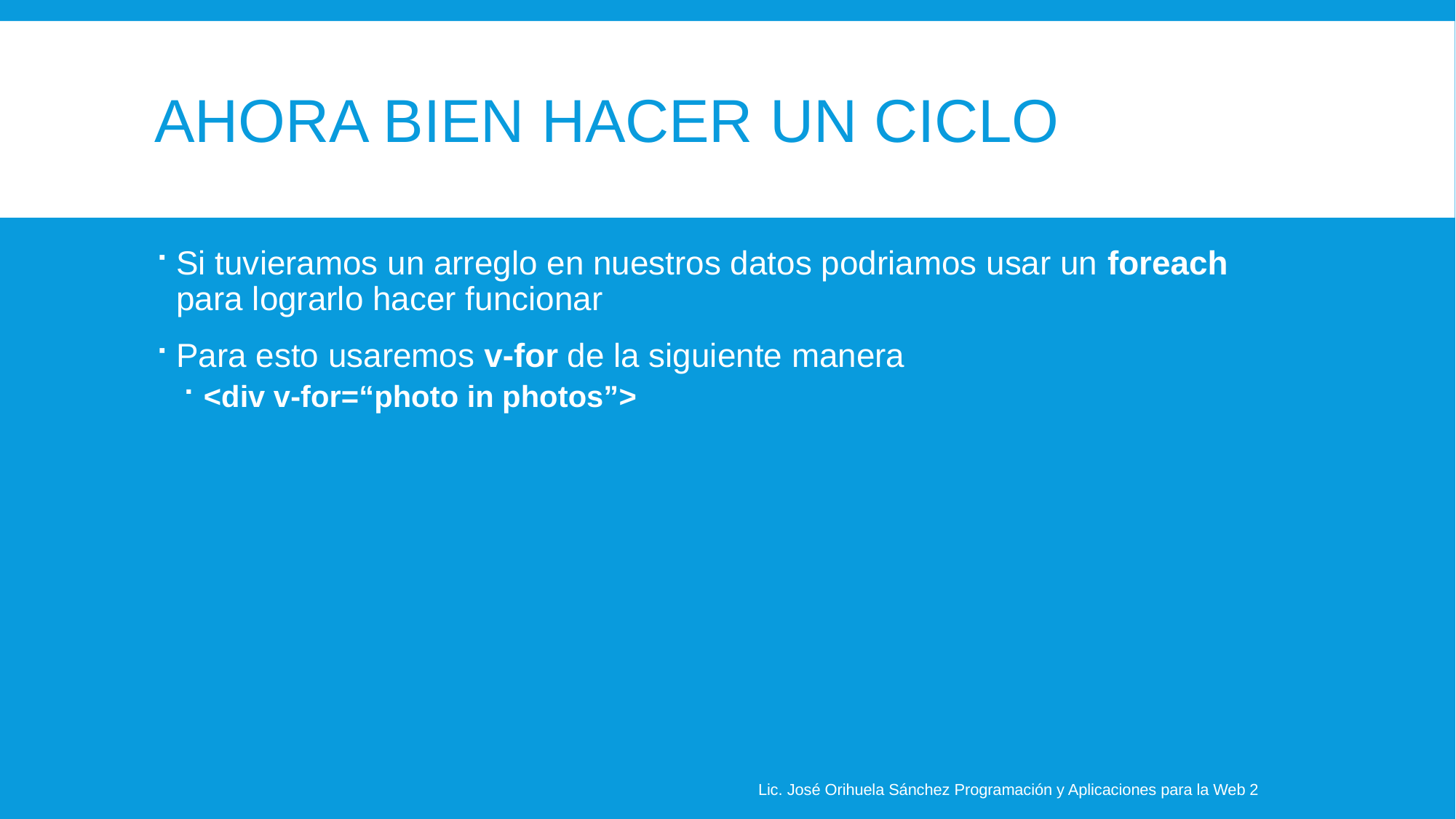

# Ahora bien hacer un ciclo
Si tuvieramos un arreglo en nuestros datos podriamos usar un foreach para lograrlo hacer funcionar
Para esto usaremos v-for de la siguiente manera
<div v-for=“photo in photos”>
Lic. José Orihuela Sánchez Programación y Aplicaciones para la Web 2